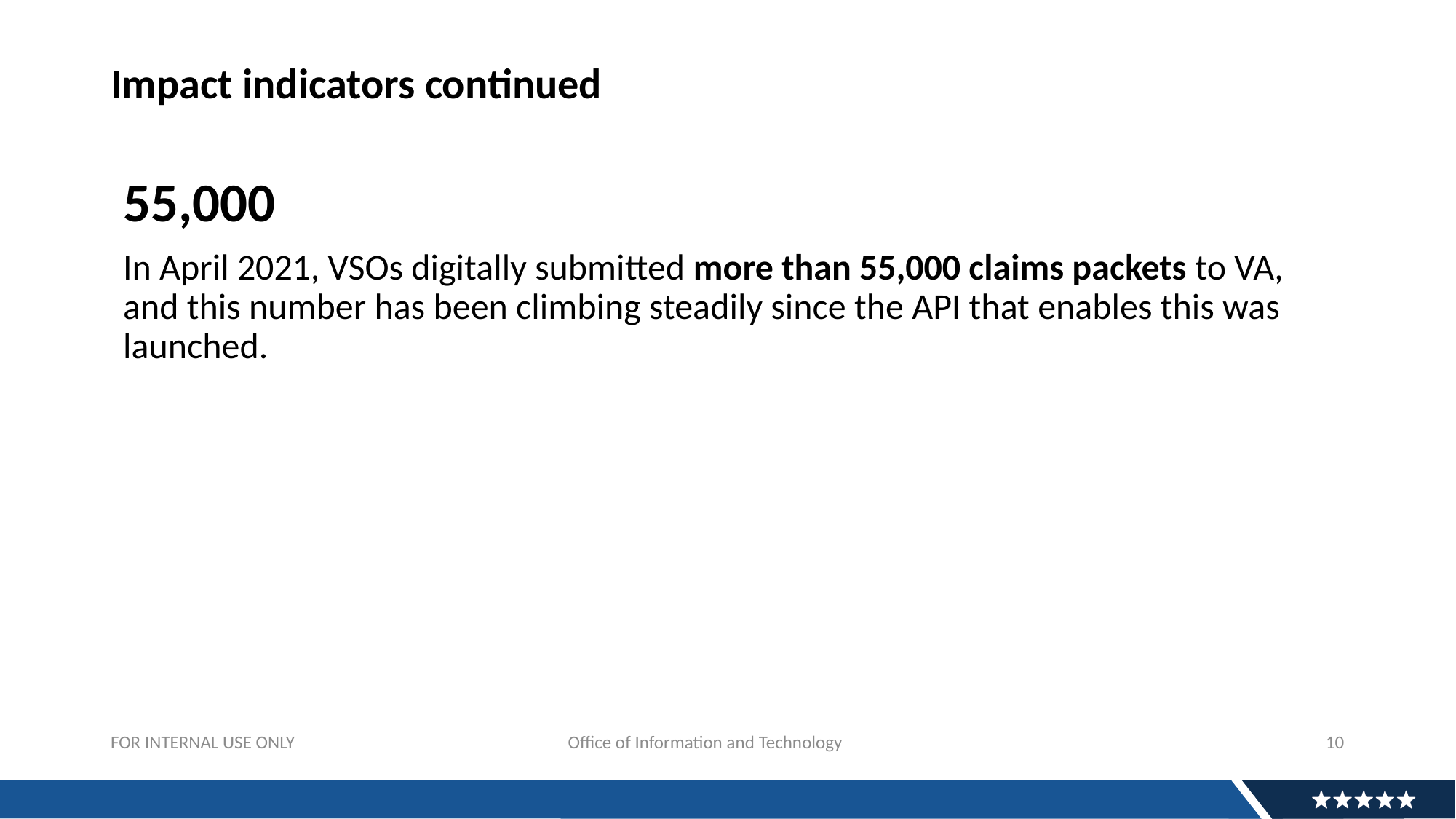

# Impact indicators continued
55,000
In April 2021, VSOs digitally submitted more than 55,000 claims packets to VA, and this number has been climbing steadily since the API that enables this was launched.
10
FOR INTERNAL USE ONLY			     Office of Information and Technology